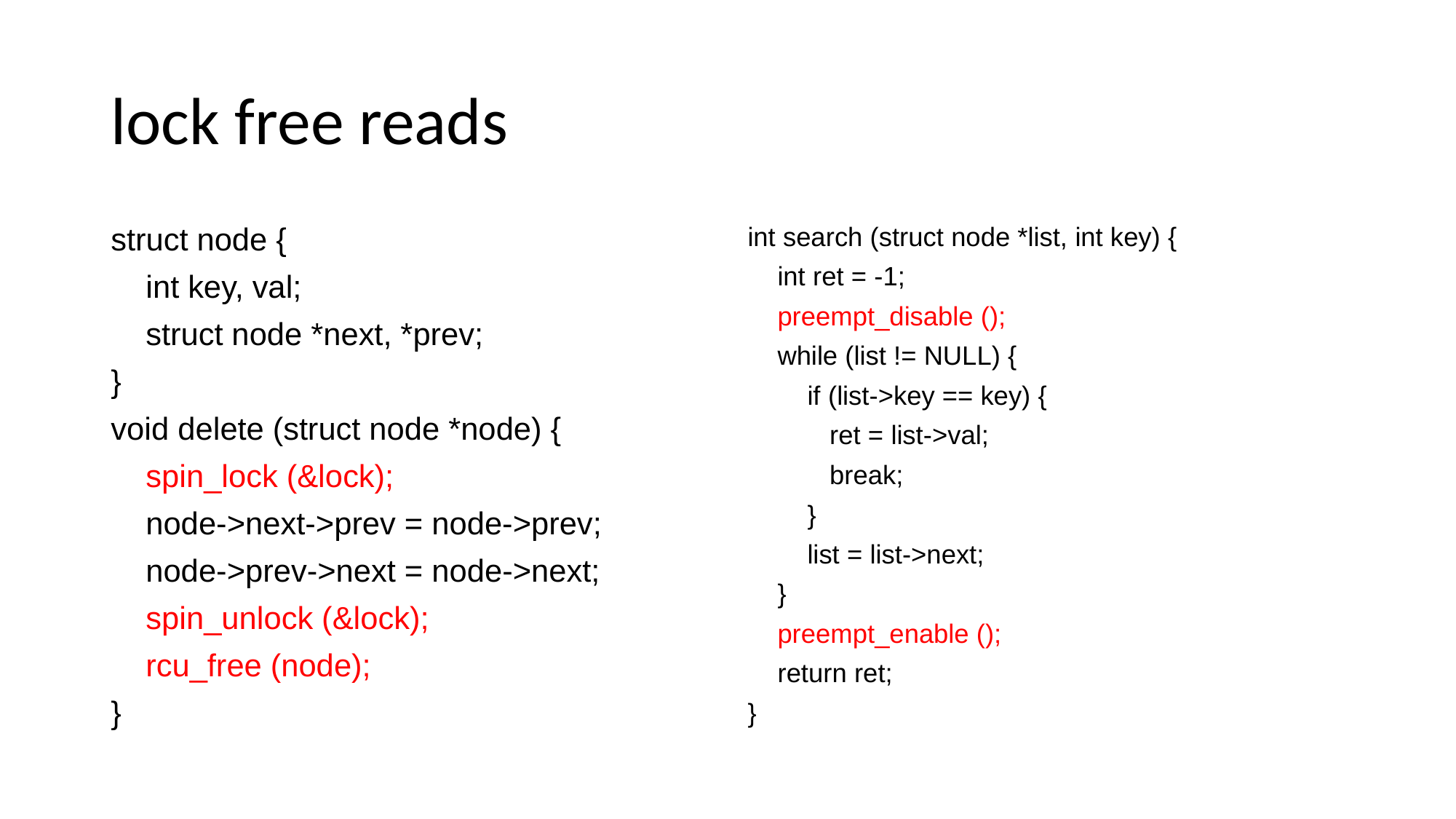

# lock free reads
struct node {
    int key, val;
    struct node *next, *prev;
}
void delete (struct node *node) {
    spin_lock (&lock);
    node->next->prev = node->prev;
    node->prev->next = node->next;
    spin_unlock (&lock);
    rcu_free (node);
}

int search (struct node *list, int key) {
    int ret = -1;
    preempt_disable ();
    while (list != NULL) {
        if (list->key == key) {
           ret = list->val;
           break;
        }
        list = list->next;
    }
    preempt_enable ();
    return ret;
}